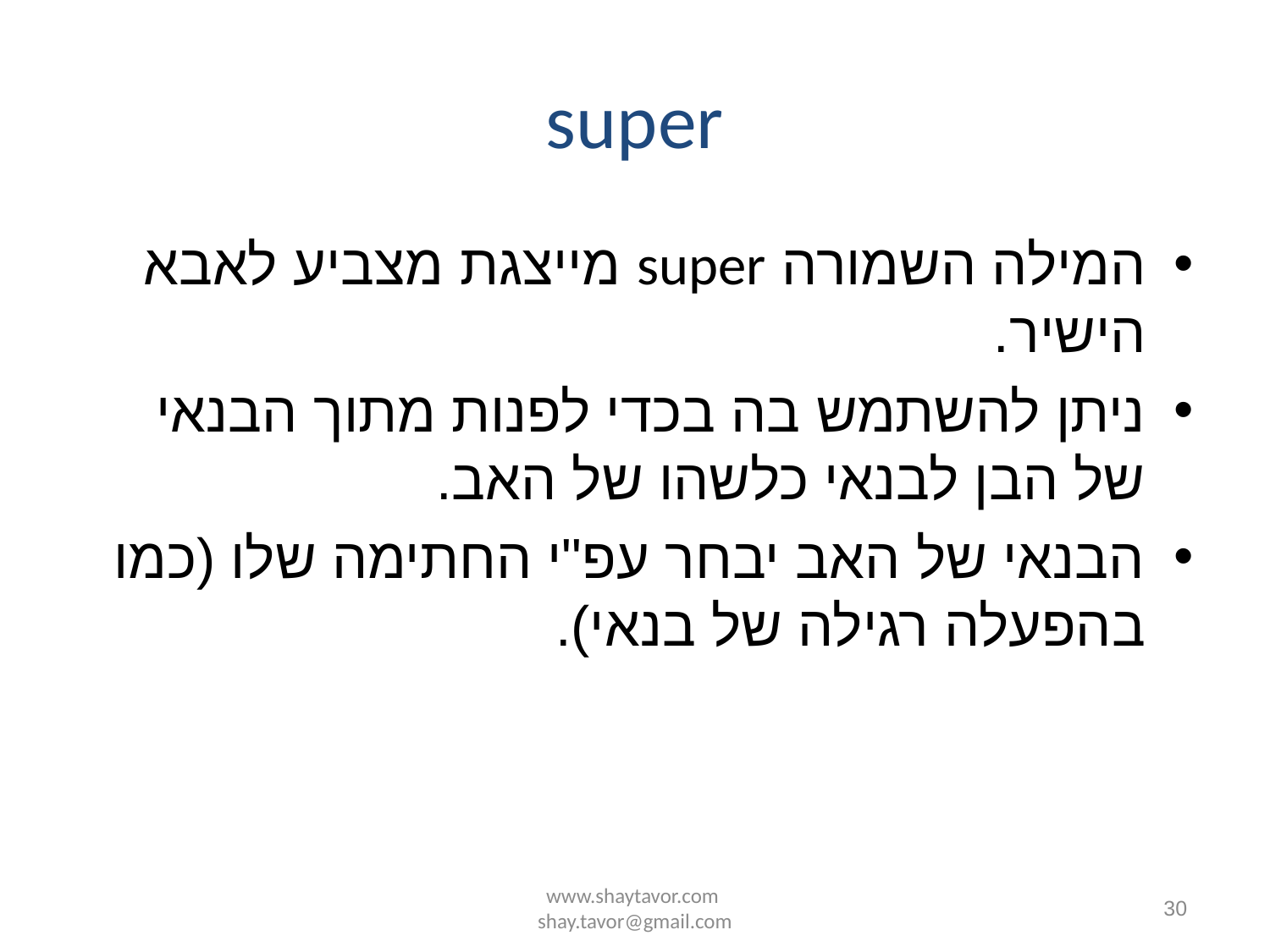

# super
המילה השמורה super מייצגת מצביע לאבא הישיר.
ניתן להשתמש בה בכדי לפנות מתוך הבנאי של הבן לבנאי כלשהו של האב.
הבנאי של האב יבחר עפ"י החתימה שלו (כמו בהפעלה רגילה של בנאי).
www.shaytavor.com  shay.tavor@gmail.com
30